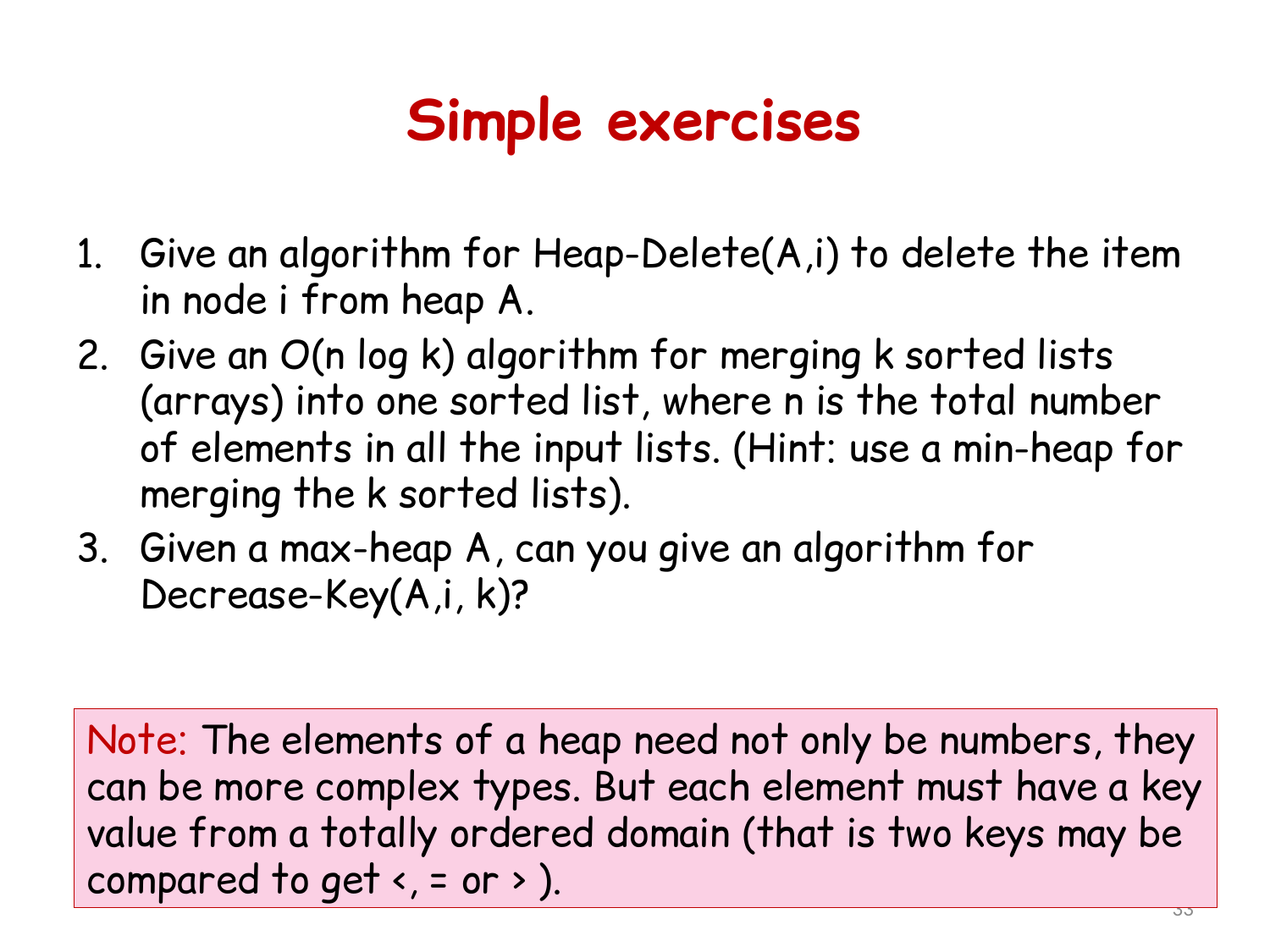

# Simple exercises
Give an algorithm for Heap-Delete(A,i) to delete the item in node i from heap A.
Give an O(n log k) algorithm for merging k sorted lists (arrays) into one sorted list, where n is the total number of elements in all the input lists. (Hint: use a min-heap for merging the k sorted lists).
Given a max-heap A, can you give an algorithm for Decrease-Key(A,i, k)?
Note: The elements of a heap need not only be numbers, they can be more complex types. But each element must have a key value from a totally ordered domain (that is two keys may be compared to get <, = or > ).
33